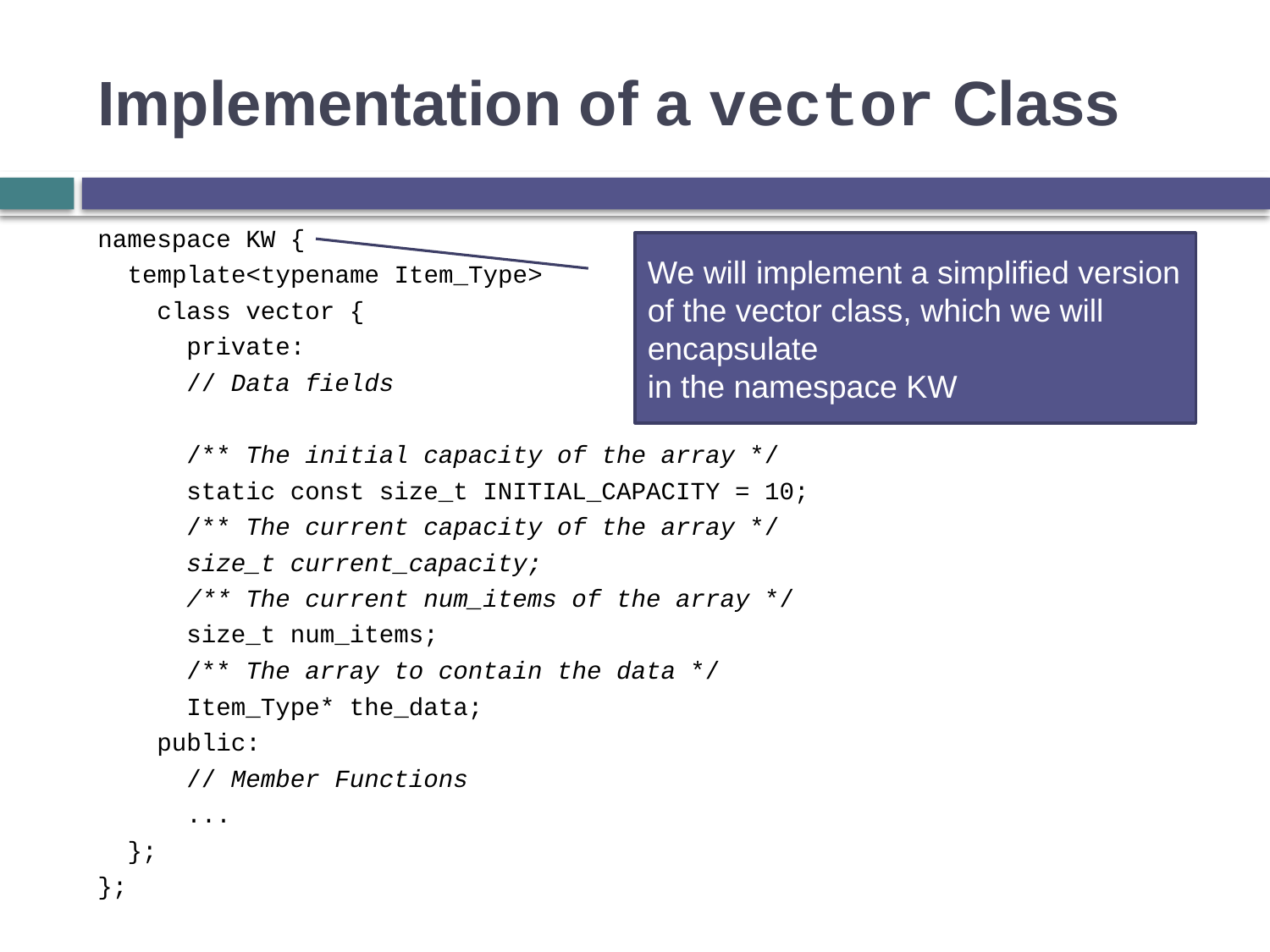

# Implementation of a vector Class
namespace KW {
  template<typename Item_Type>
    class vector {
      private:
      // Data fields

      /** The initial capacity of the array */
      static const size_t INITIAL_CAPACITY = 10;
      /** The current capacity of the array */
      size_t current_capacity;
      /** The current num_items of the array */
      size_t num_items;
      /** The array to contain the data */
      Item_Type* the_data;
    public:
      // Member Functions
      ...
  };
};
We will implement a simplified version of the vector class, which we will encapsulate
in the namespace KW